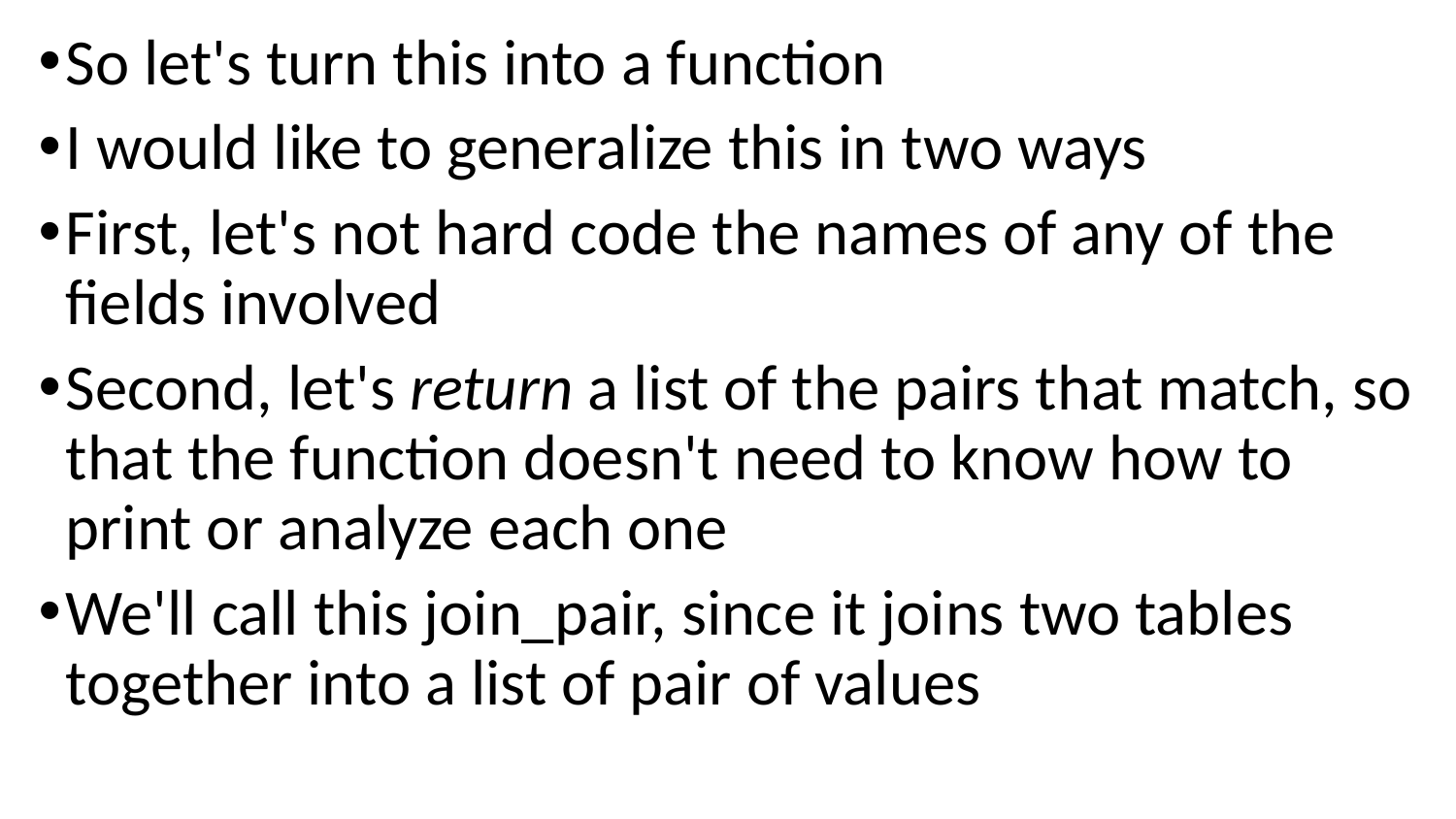

So let's turn this into a function
I would like to generalize this in two ways
First, let's not hard code the names of any of the fields involved
Second, let's return a list of the pairs that match, so that the function doesn't need to know how to print or analyze each one
We'll call this join_pair, since it joins two tables together into a list of pair of values